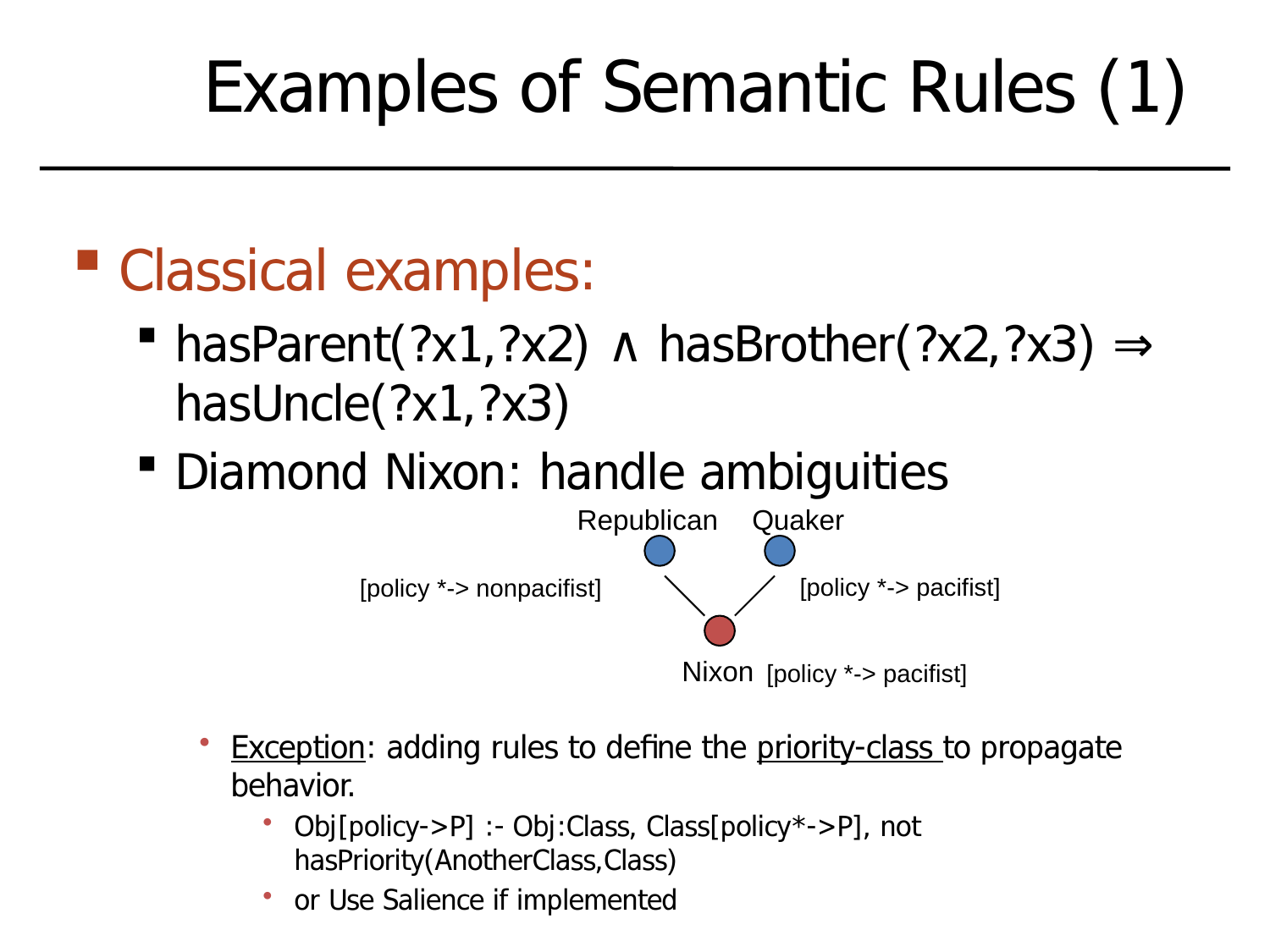

# Examples of Semantic Rules (1)
Classical examples:
hasParent(?x1,?x2) ∧ hasBrother(?x2,?x3) ⇒ hasUncle(?x1,?x3)
Diamond Nixon: handle ambiguities

Exception: adding rules to define the priority-class to propagate behavior.
Obj[policy->P] :- Obj:Class, Class[policy*->P], not hasPriority(AnotherClass,Class)
or Use Salience if implemented

Republican
Quaker

[policy *-> pacifist]
[policy *-> nonpacifist]

Nixon
[policy *-> pacifist]